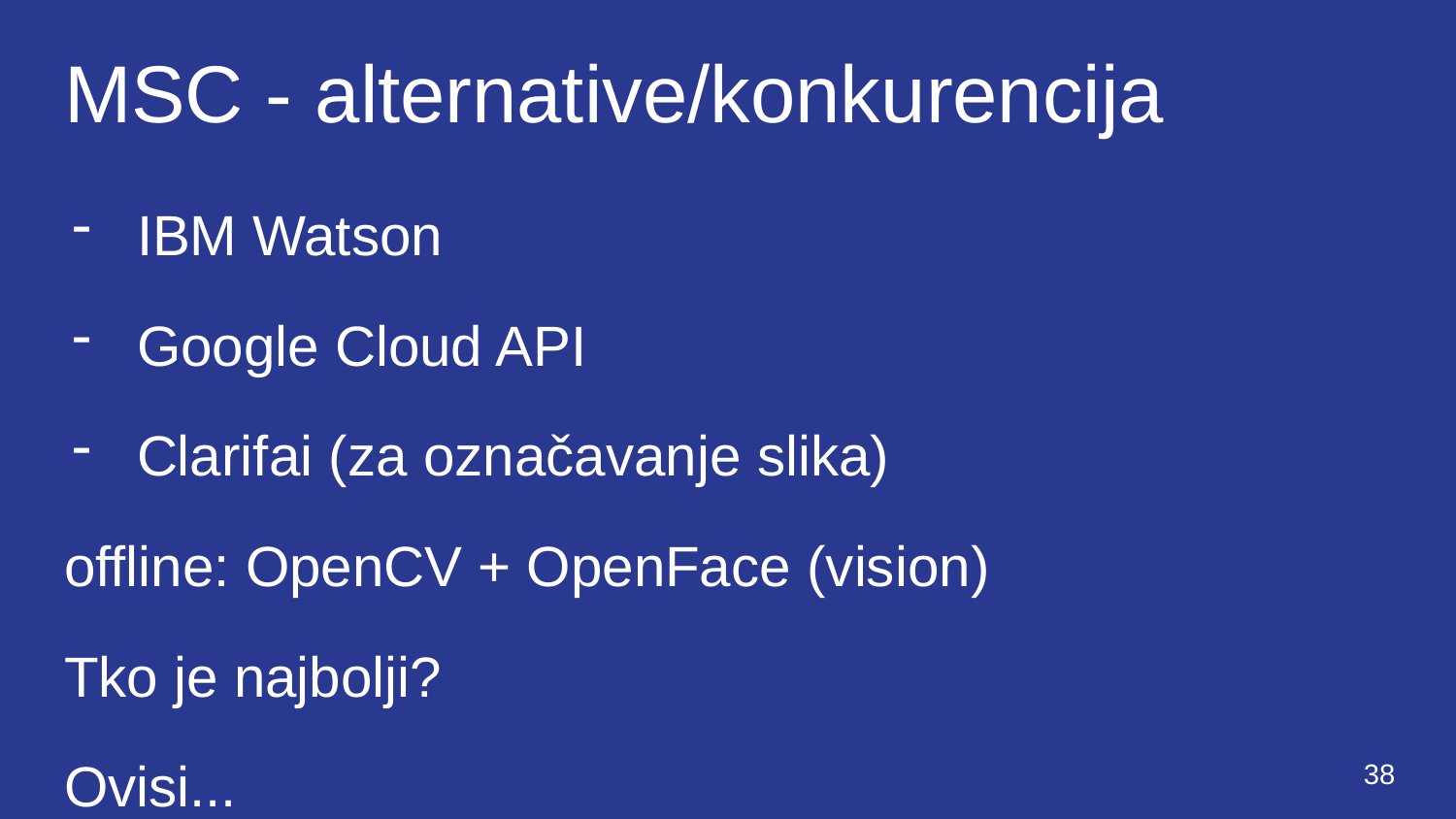

# MSC - alternative/konkurencija

IBM Watson
Google Cloud API
Clarifai (za označavanje slika)
offline: OpenCV + OpenFace (vision)
Tko je najbolji?
Ovisi...
38